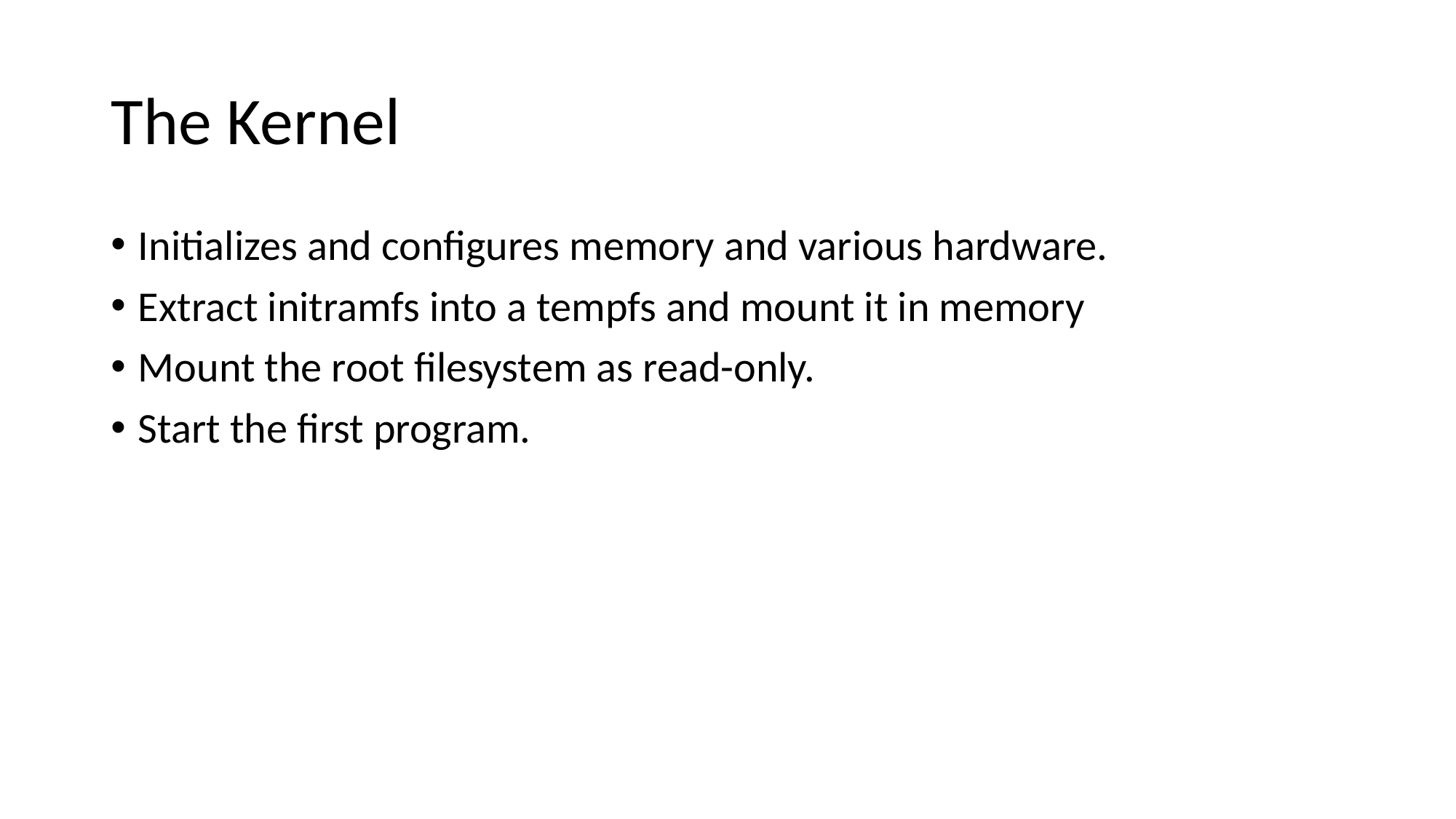

# The Kernel
Initializes and configures memory and various hardware.
Extract initramfs into a tempfs and mount it in memory
Mount the root filesystem as read-only.
Start the first program.